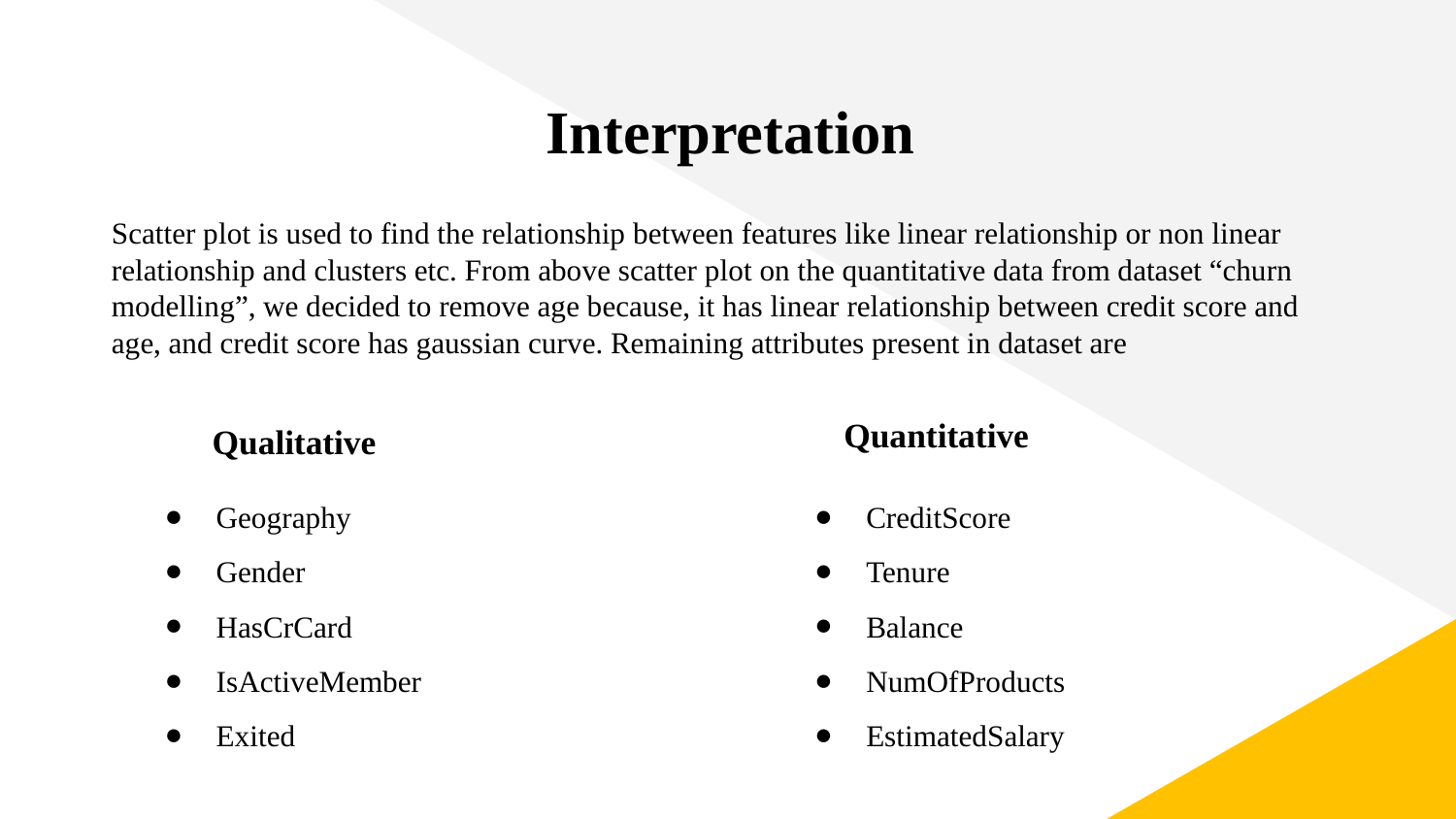

# Interpretation
Scatter plot is used to find the relationship between features like linear relationship or non linear relationship and clusters etc. From above scatter plot on the quantitative data from dataset “churn modelling”, we decided to remove age because, it has linear relationship between credit score and age, and credit score has gaussian curve. Remaining attributes present in dataset are

Quantitative
Qualitative
Geography
Gender
HasCrCard
IsActiveMember
Exited

CreditScore
Tenure
Balance
NumOfProducts
EstimatedSalary